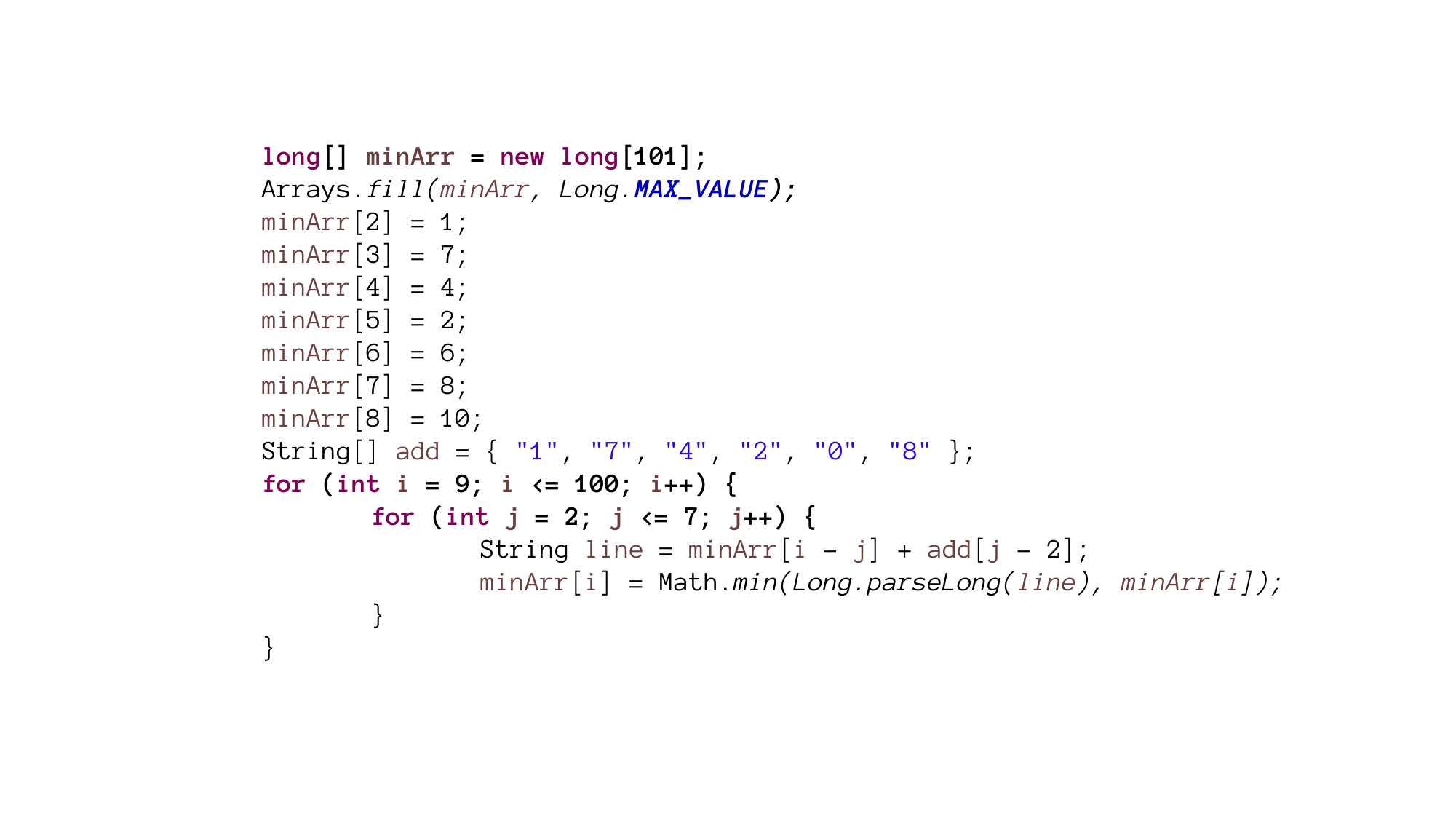

long[] minArr = new long[101];
Arrays.fill(minArr, Long.MAX_VALUE);
minArr[2] = 1;
minArr[3] = 7;
minArr[4] = 4;
minArr[5] = 2;
minArr[6] = 6;
minArr[7] = 8;
minArr[8] = 10;
String[] add = { "1", "7", "4", "2", "0", "8" };
for (int i = 9; i <= 100; i++) {
	for (int j = 2; j <= 7; j++) {
		String line = minArr[i - j] + add[j - 2];
		minArr[i] = Math.min(Long.parseLong(line), minArr[i]);
	}
}